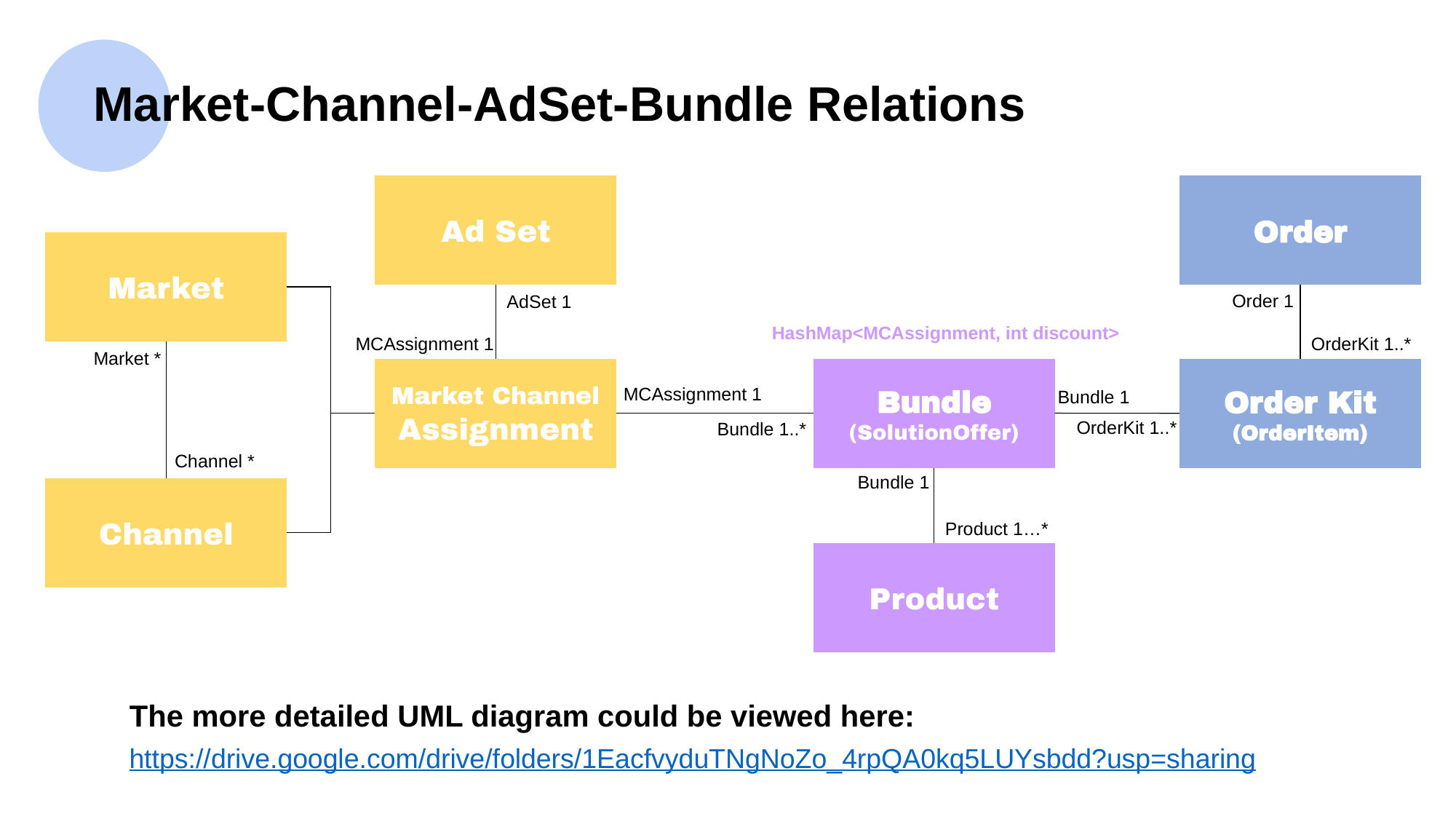

Market-Channel-AdSet-Bundle Relations
Ad Set
Order
Market
Order 1
AdSet 1
HashMap<MCAssignment, int discount>
MCAssignment 1
OrderKit 1..*
Market *
Market Channel Assignment
Bundle
(SolutionOffer)
Order Kit
(OrderItem)
MCAssignment 1
Bundle 1
OrderKit 1..*
Bundle 1..*
Channel *
Bundle 1
Channel
Product 1…*
Product
The more detailed UML diagram could be viewed here:
https://drive.google.com/drive/folders/1EacfvyduTNgNoZo_4rpQA0kq5LUYsbdd?usp=sharing